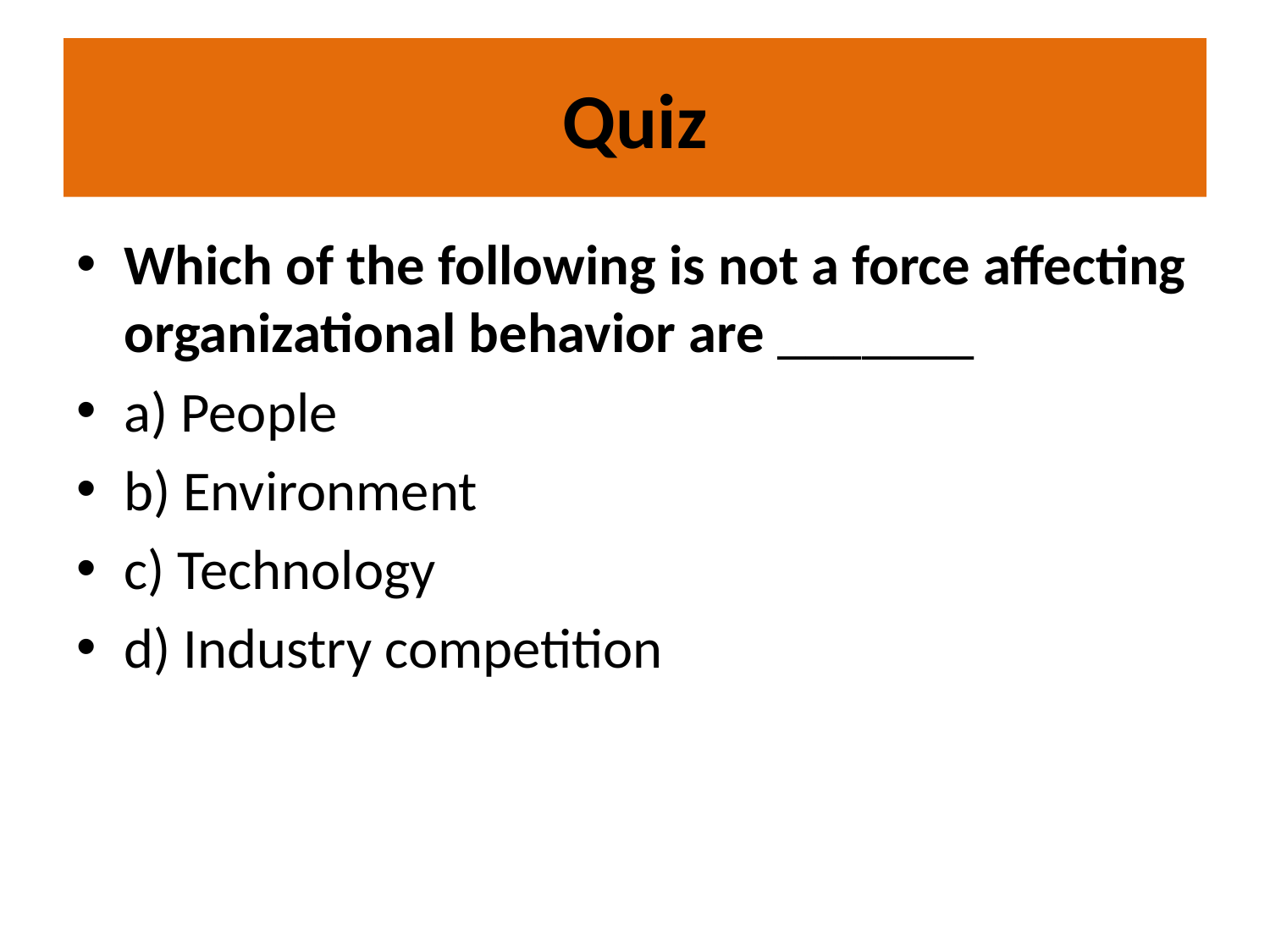

# Quiz
Which of the following is not a force affecting organizational behavior are _______
a) People
b) Environment
c) Technology
d) Industry competition